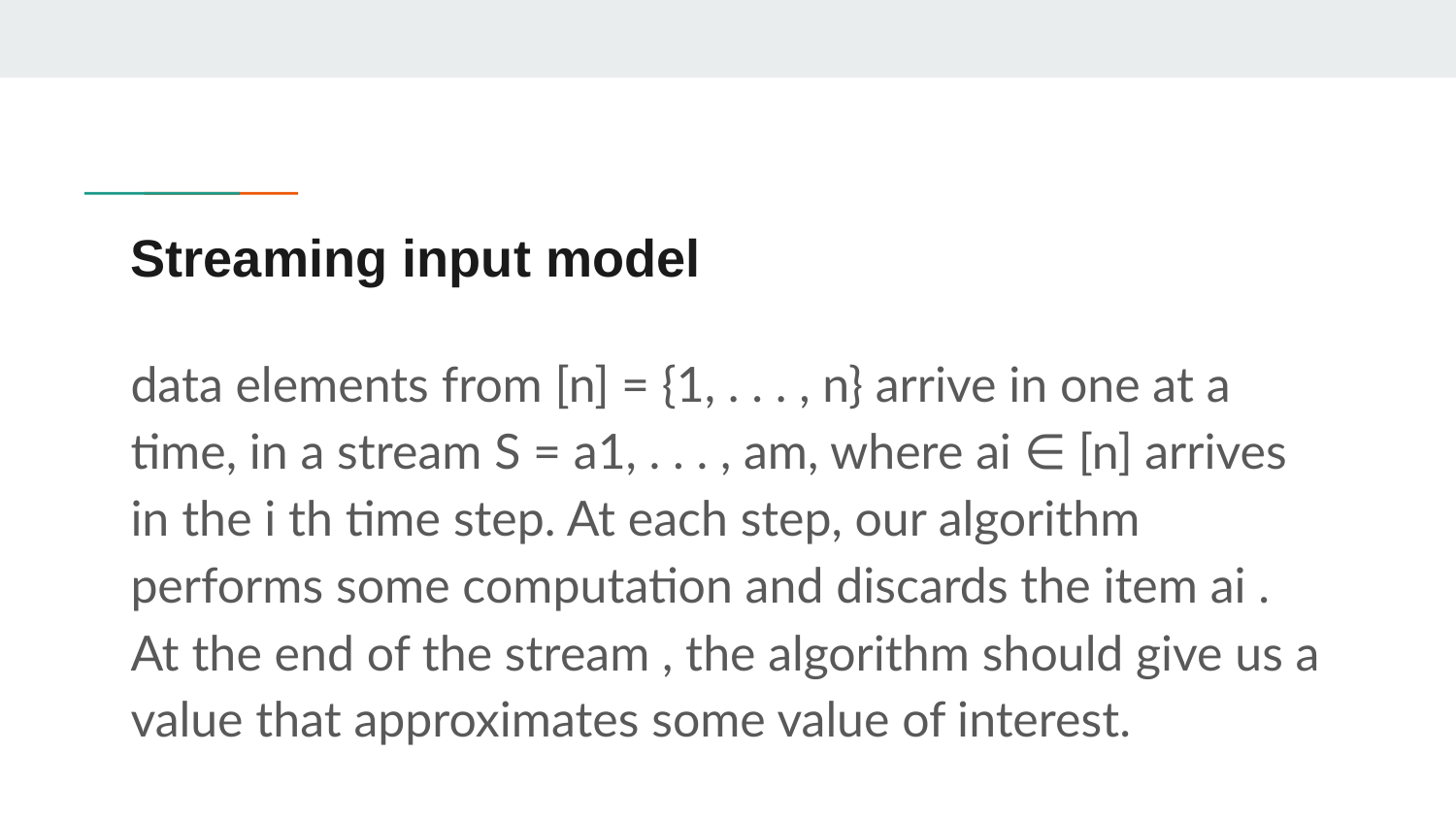

# Streaming input model

data elements from [n] = {1, . . . , n} arrive in one at a time, in a stream S = a1, . . . , am, where ai ∈ [n] arrives in the i th time step. At each step, our algorithm performs some computation and discards the item ai . At the end of the stream , the algorithm should give us a value that approximates some value of interest.